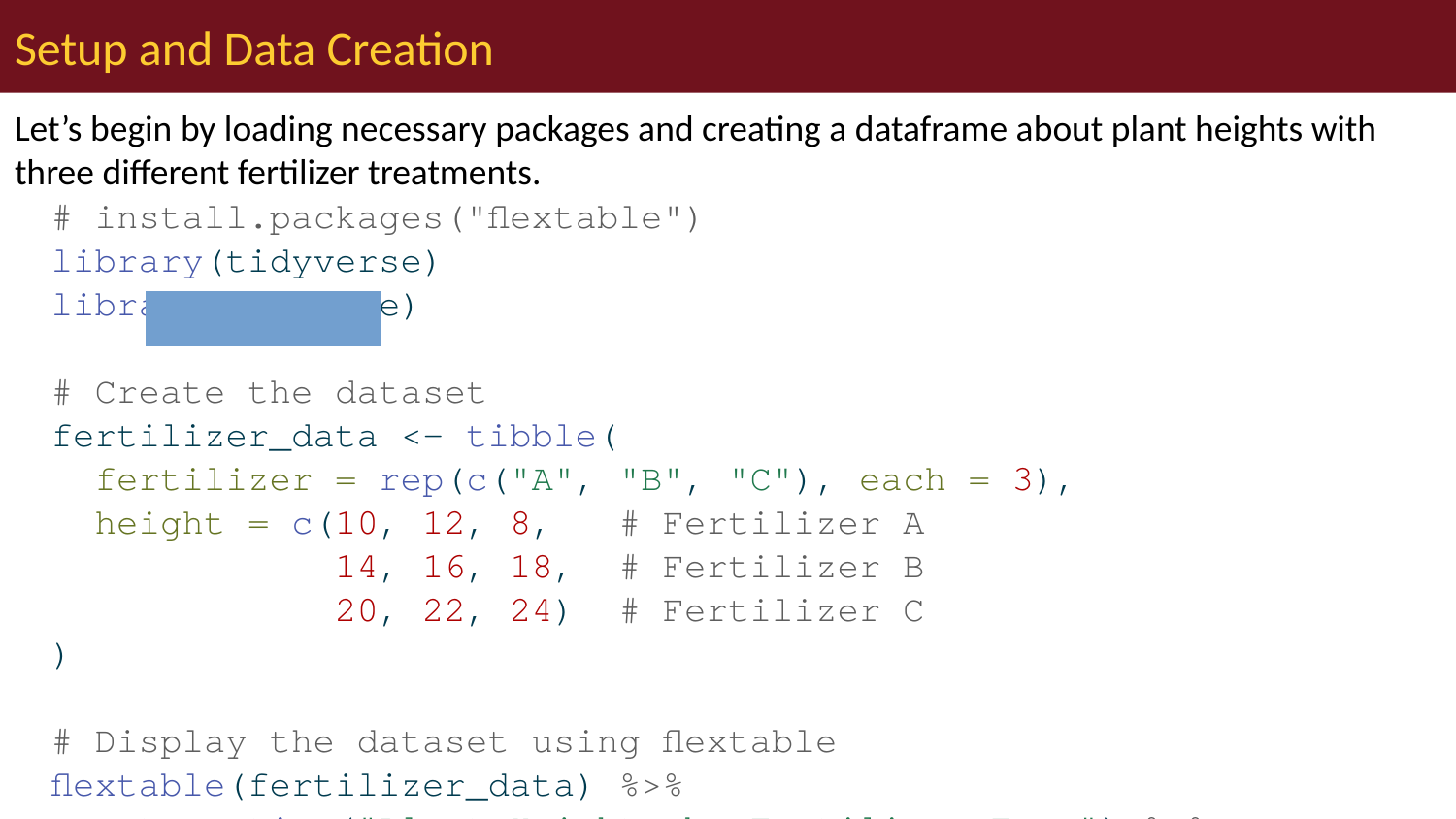

# Setup and Data Creation
Let’s begin by loading necessary packages and creating a dataframe about plant heights with three different fertilizer treatments.
# install.packages("flextable") library(tidyverse) library(flextable) # Create the dataset fertilizer_data <- tibble( fertilizer = rep(c("A", "B", "C"), each = 3), height = c(10, 12, 8,   # Fertilizer A 14, 16, 18,  # Fertilizer B 20, 22, 24)  # Fertilizer C ) # Display the dataset using flextable flextable(fertilizer_data) %>% set_caption("Plant Heights by Fertilizer Type") %>% theme_vanilla() %>% autofit()